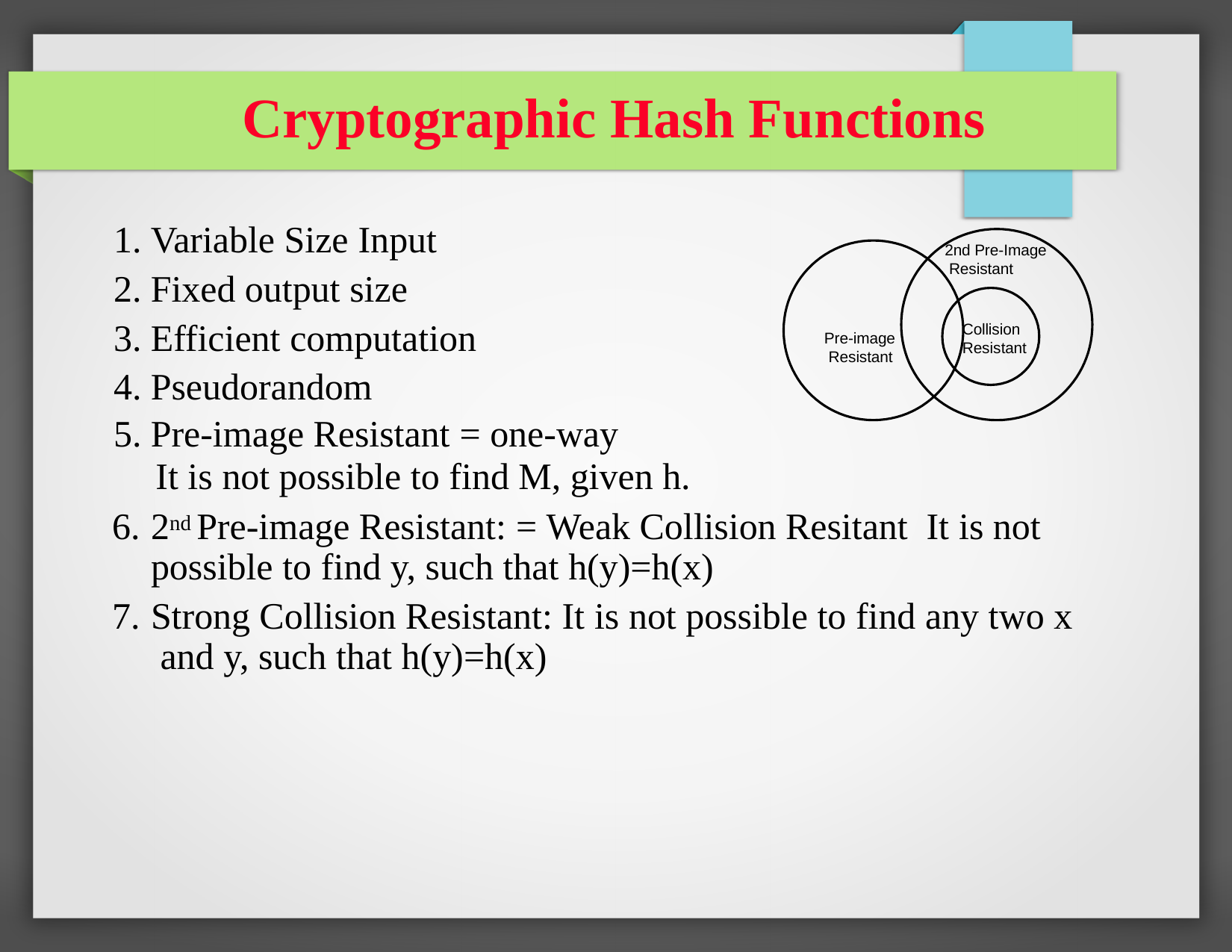

Cryptographic Hash Functions
Variable Size Input
Fixed output size
Efficient computation
Pseudorandom
Pre-image Resistant = one-way
It is not possible to find M, given h.

2nd Pre-Image  Resistant

Collision  Resistant
Pre-image  Resistant
2nd Pre-image Resistant: = Weak Collision Resitant  It is not possible to find y, such that h(y)=h(x)
Strong Collision Resistant: It is not possible to find any two x  and y, such that h(y)=h(x)